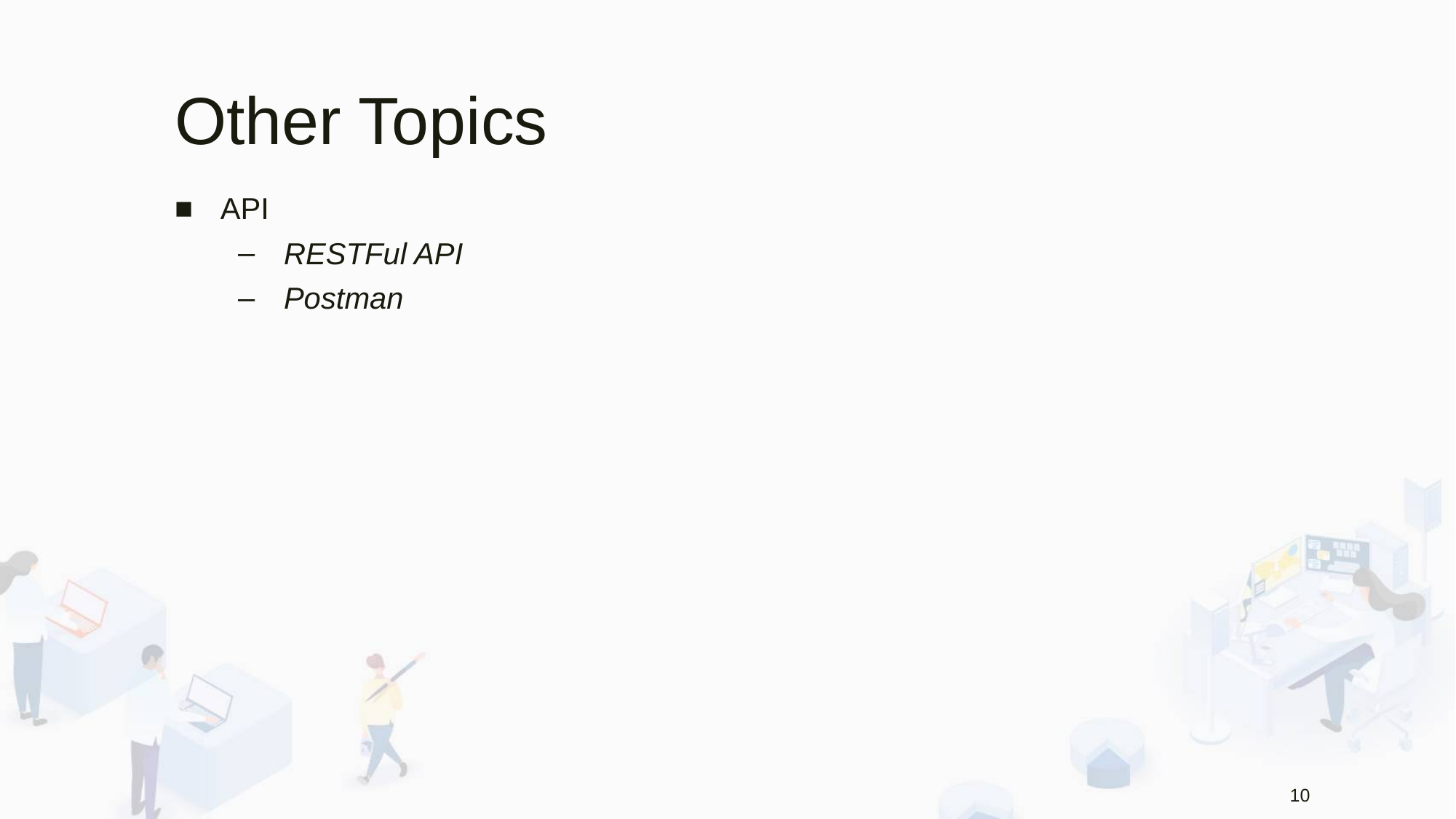

# Other Topics
API
RESTFul API
Postman
10